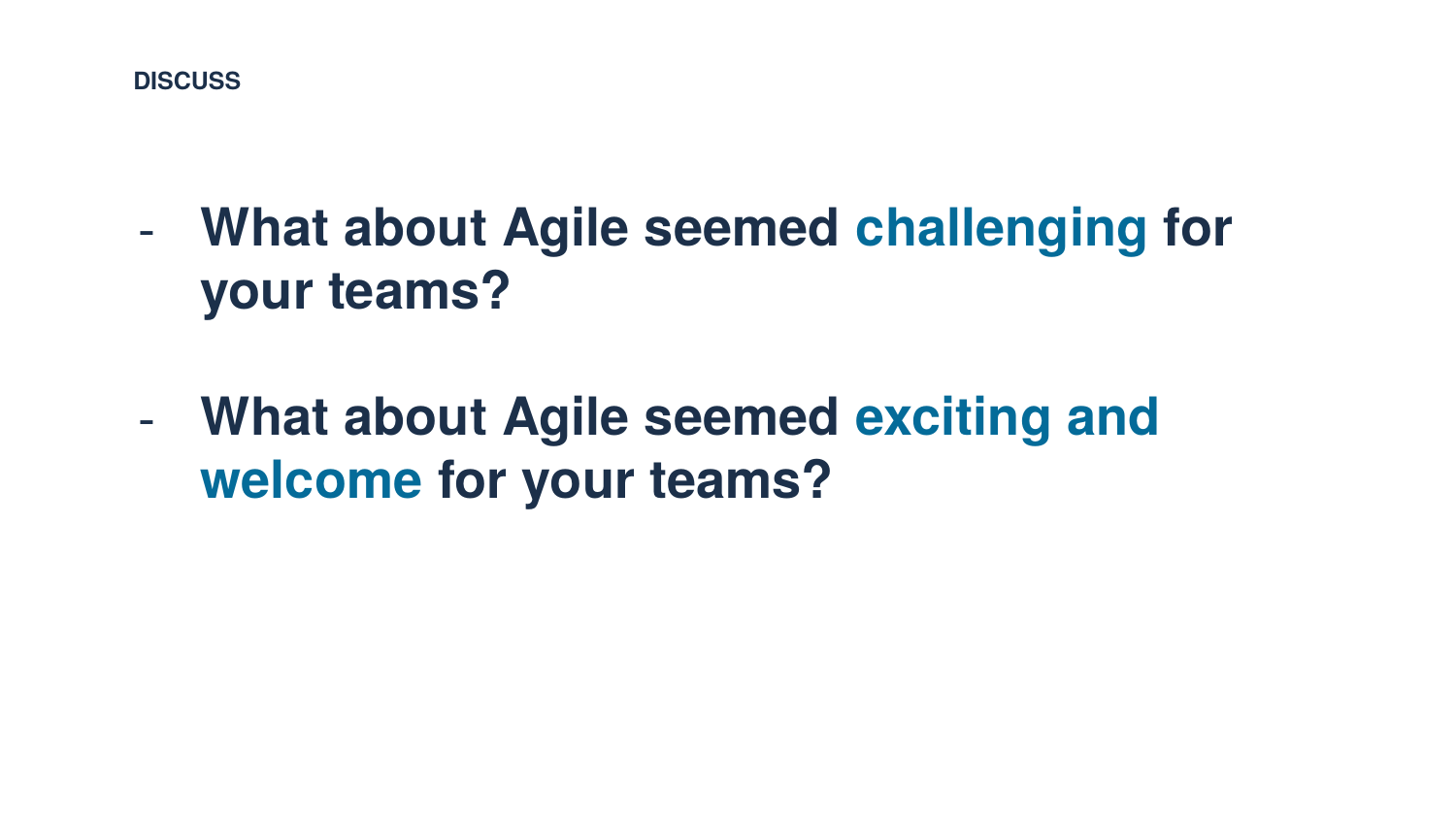

DISCUSS
# What about Agile seemed challenging for your teams?
What about Agile seemed exciting and welcome for your teams?